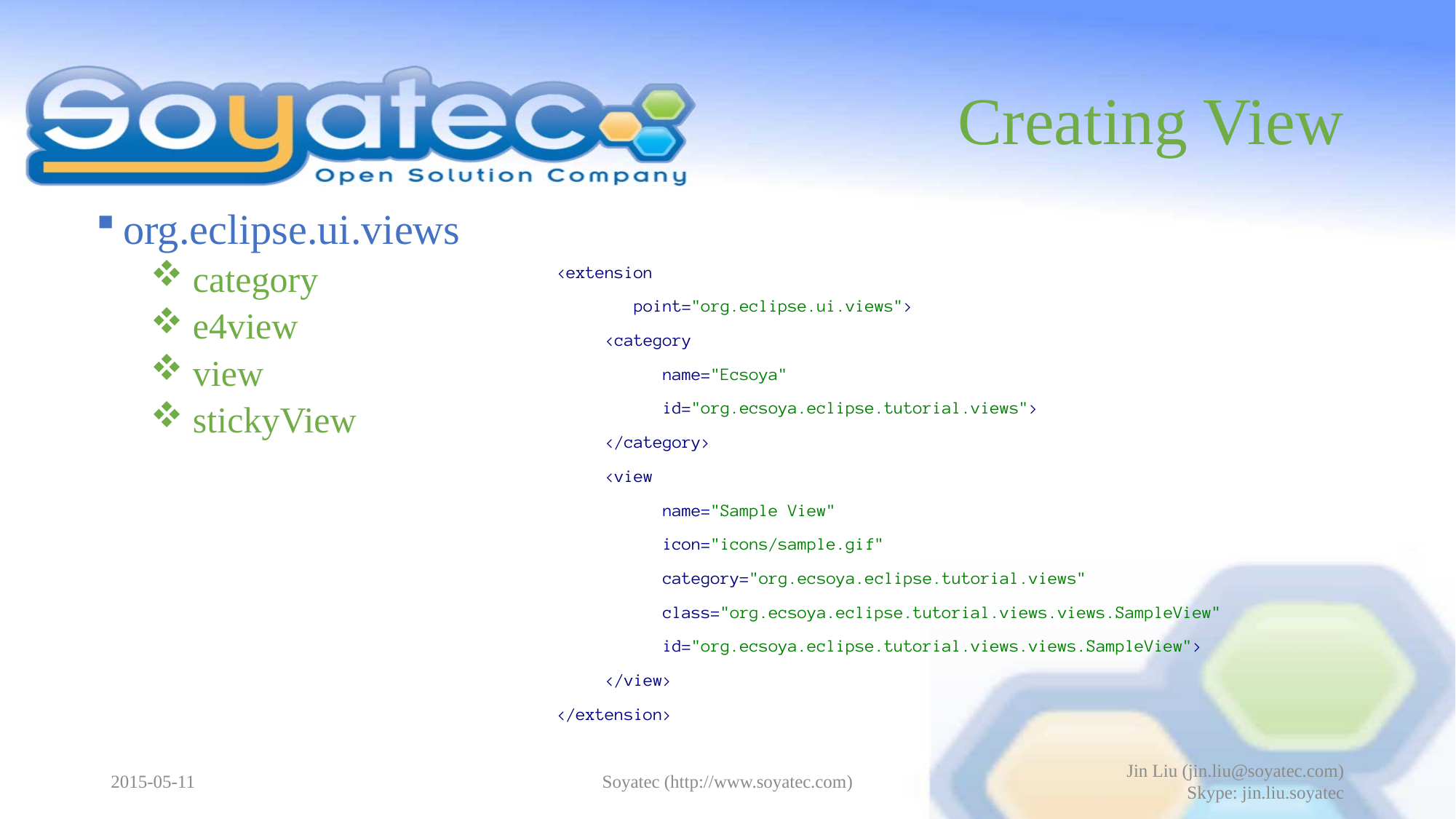

# Creating View
org.eclipse.ui.views
 category
 e4view
 view
 stickyView
 <extension
         point="org.eclipse.ui.views">
      <category
            name="Ecsoya"
            id="org.ecsoya.eclipse.tutorial.views">
      </category>
      <view
            name="Sample View"
            icon="icons/sample.gif"
            category="org.ecsoya.eclipse.tutorial.views"
            class="org.ecsoya.eclipse.tutorial.views.views.SampleView"
            id="org.ecsoya.eclipse.tutorial.views.views.SampleView">
      </view>
 </extension>
2015-05-11
Soyatec (http://www.soyatec.com)
Jin Liu (jin.liu@soyatec.com)
Skype: jin.liu.soyatec